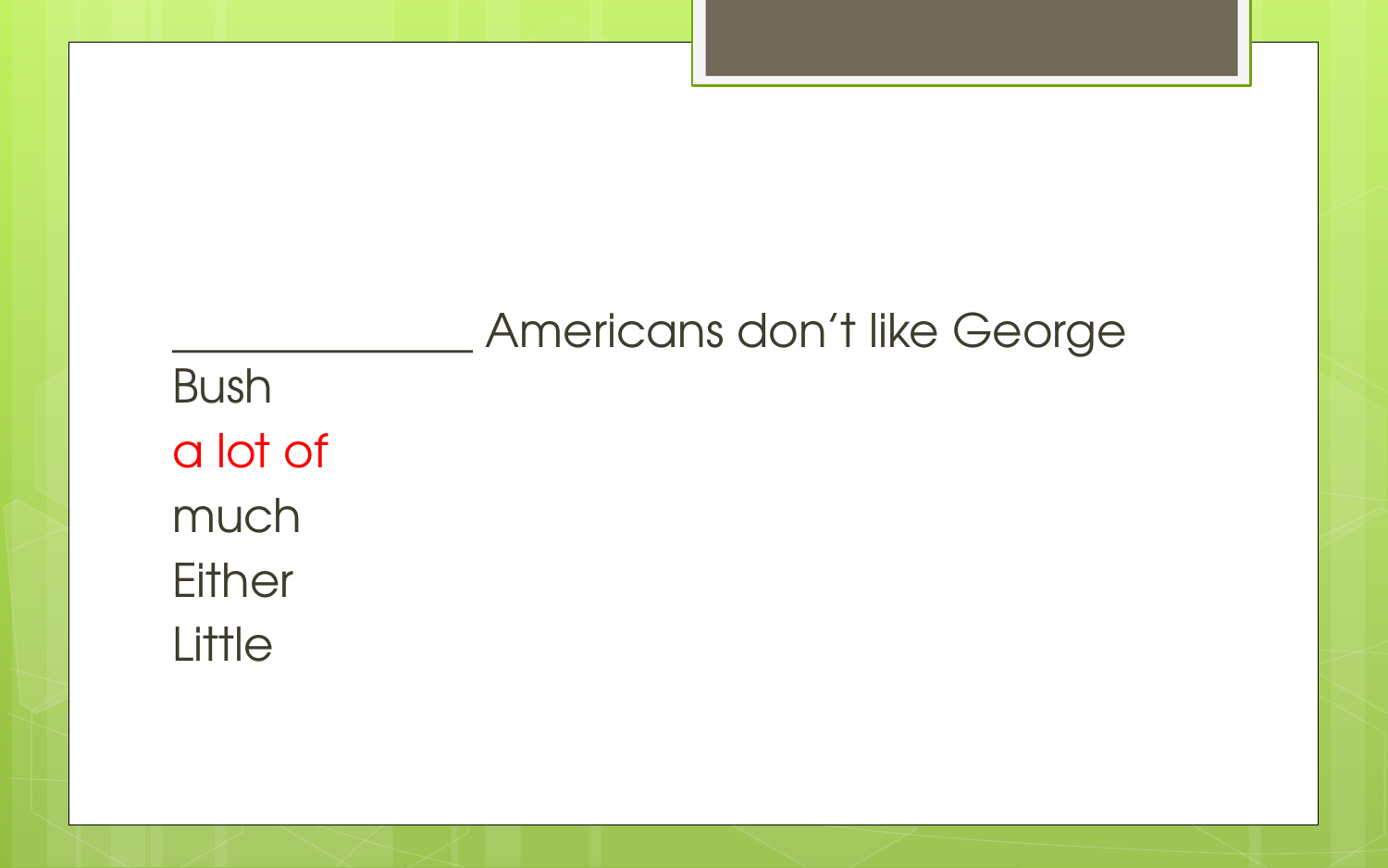

#
_____________ Americans don’t like George Bush
a lot of
much
Either
Little